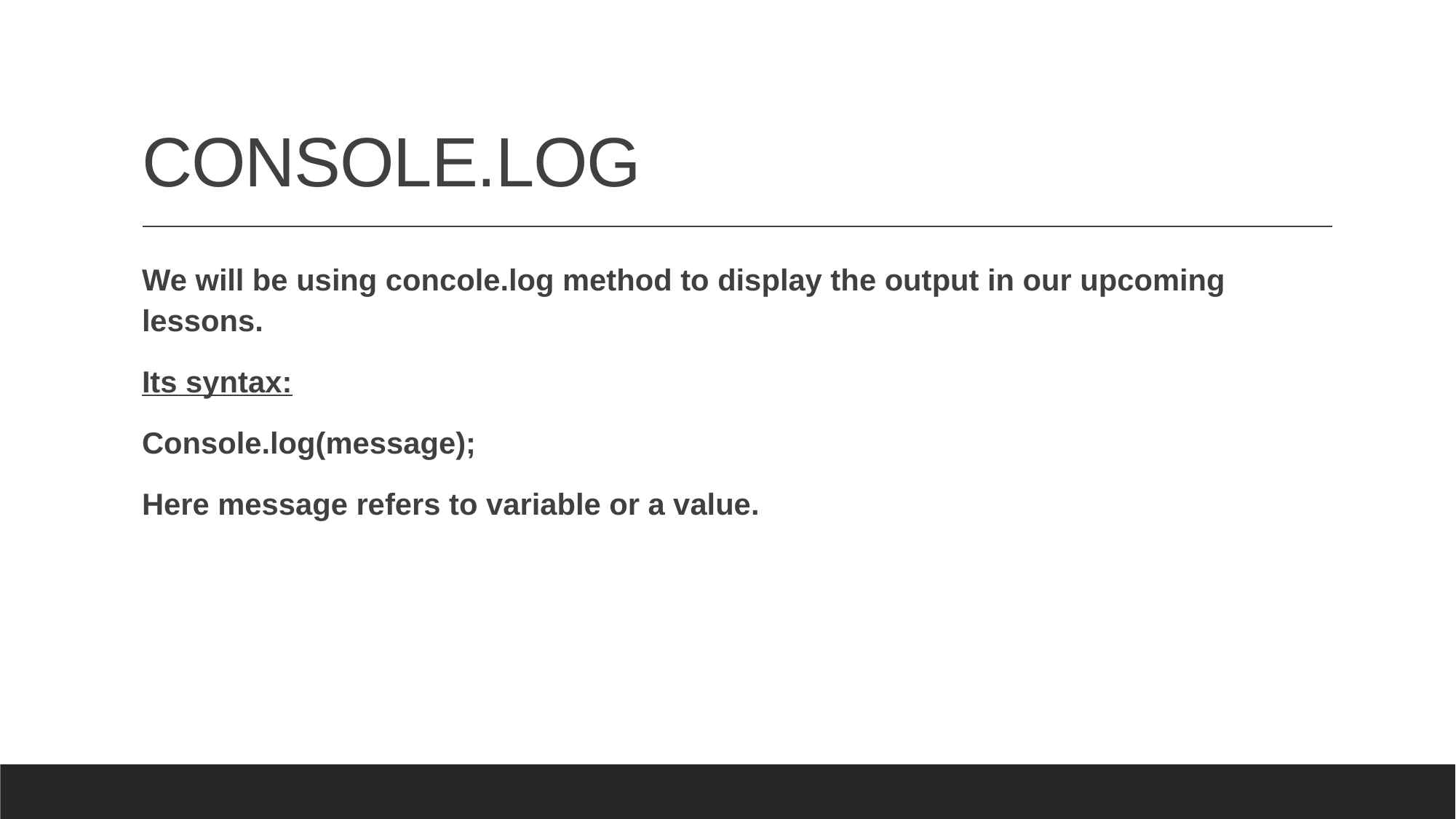

# CONSOLE.LOG
We will be using concole.log method to display the output in our upcoming lessons.
Its syntax:
Console.log(message);
Here message refers to variable or a value.